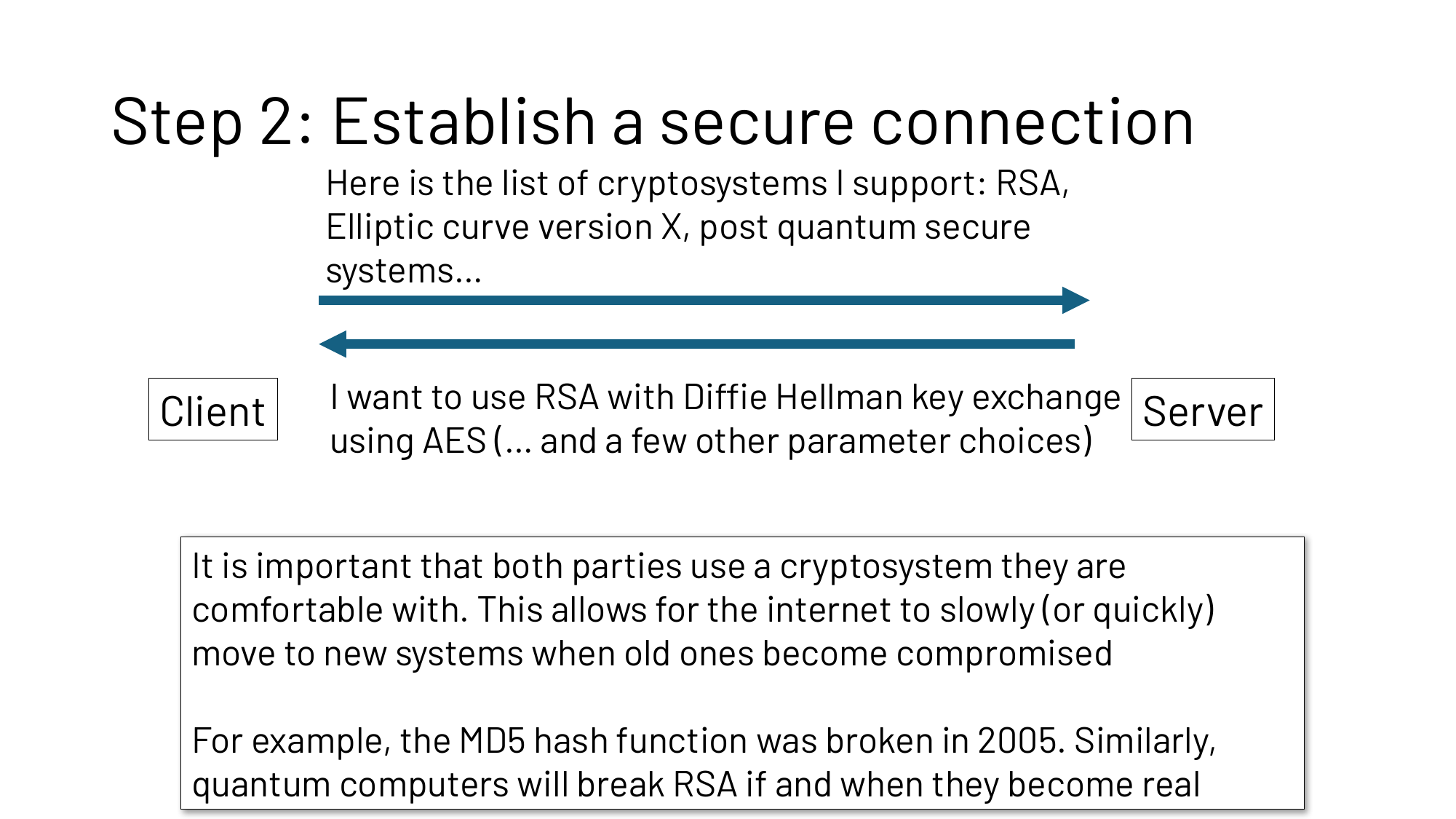

# Step 2: Establish a secure connection
Here is the list of cryptosystems I support: RSA, Elliptic curve version X, post quantum secure systems…
I want to use RSA with Diffie Hellman key exchange using AES (… and a few other parameter choices)
Client
Server
It is important that both parties use a cryptosystem they are comfortable with. This allows for the internet to slowly (or quickly) move to new systems when old ones become compromised

For example, the MD5 hash function was broken in 2005. Similarly, quantum computers will break RSA if and when they become real